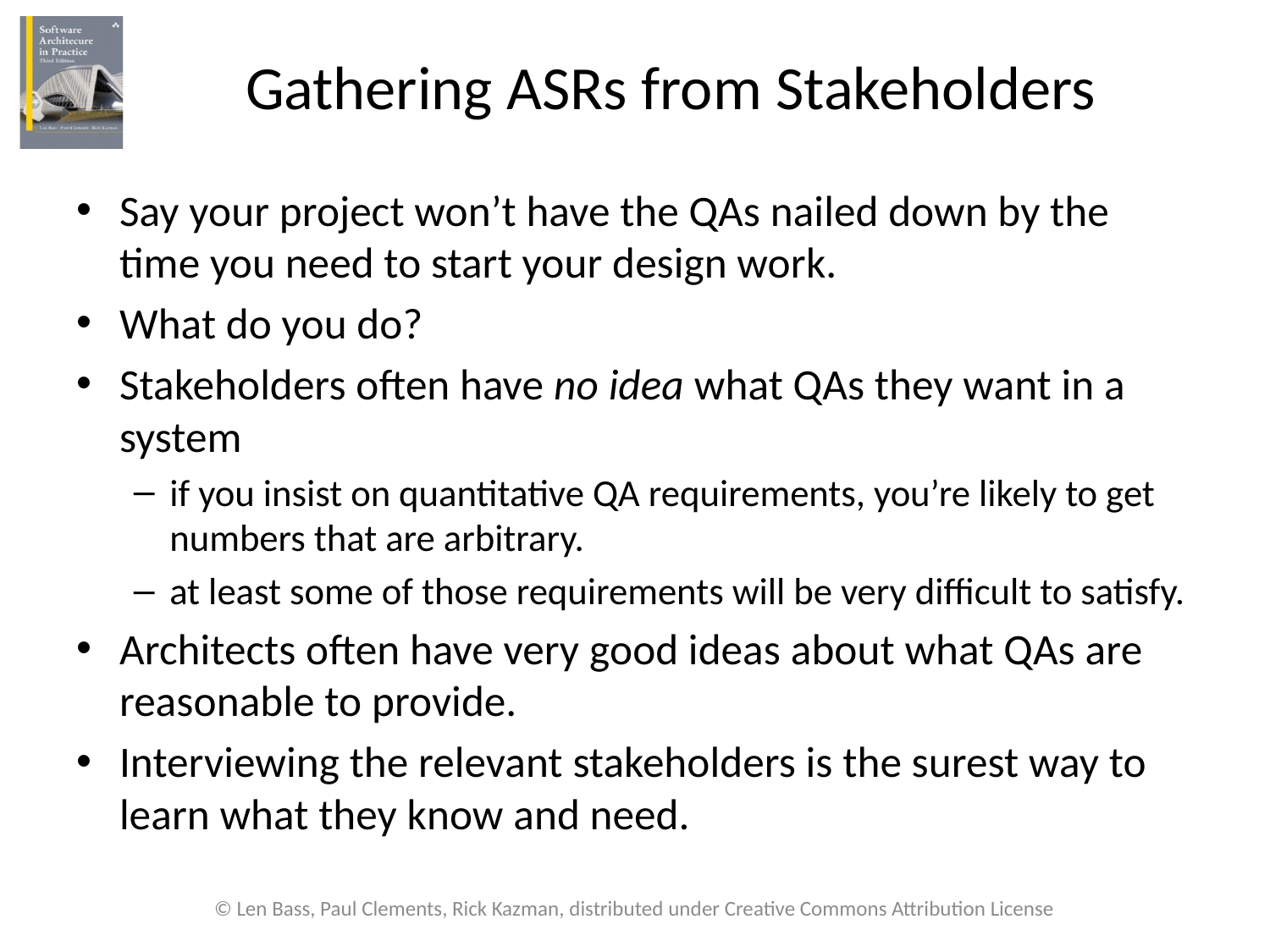

# Gathering ASRs from Stakeholders
Say your project won’t have the QAs nailed down by the time you need to start your design work.
What do you do?
Stakeholders often have no idea what QAs they want in a system
if you insist on quantitative QA requirements, you’re likely to get numbers that are arbitrary.
at least some of those requirements will be very difficult to satisfy.
Architects often have very good ideas about what QAs are reasonable to provide.
Interviewing the relevant stakeholders is the surest way to learn what they know and need.
© Len Bass, Paul Clements, Rick Kazman, distributed under Creative Commons Attribution License